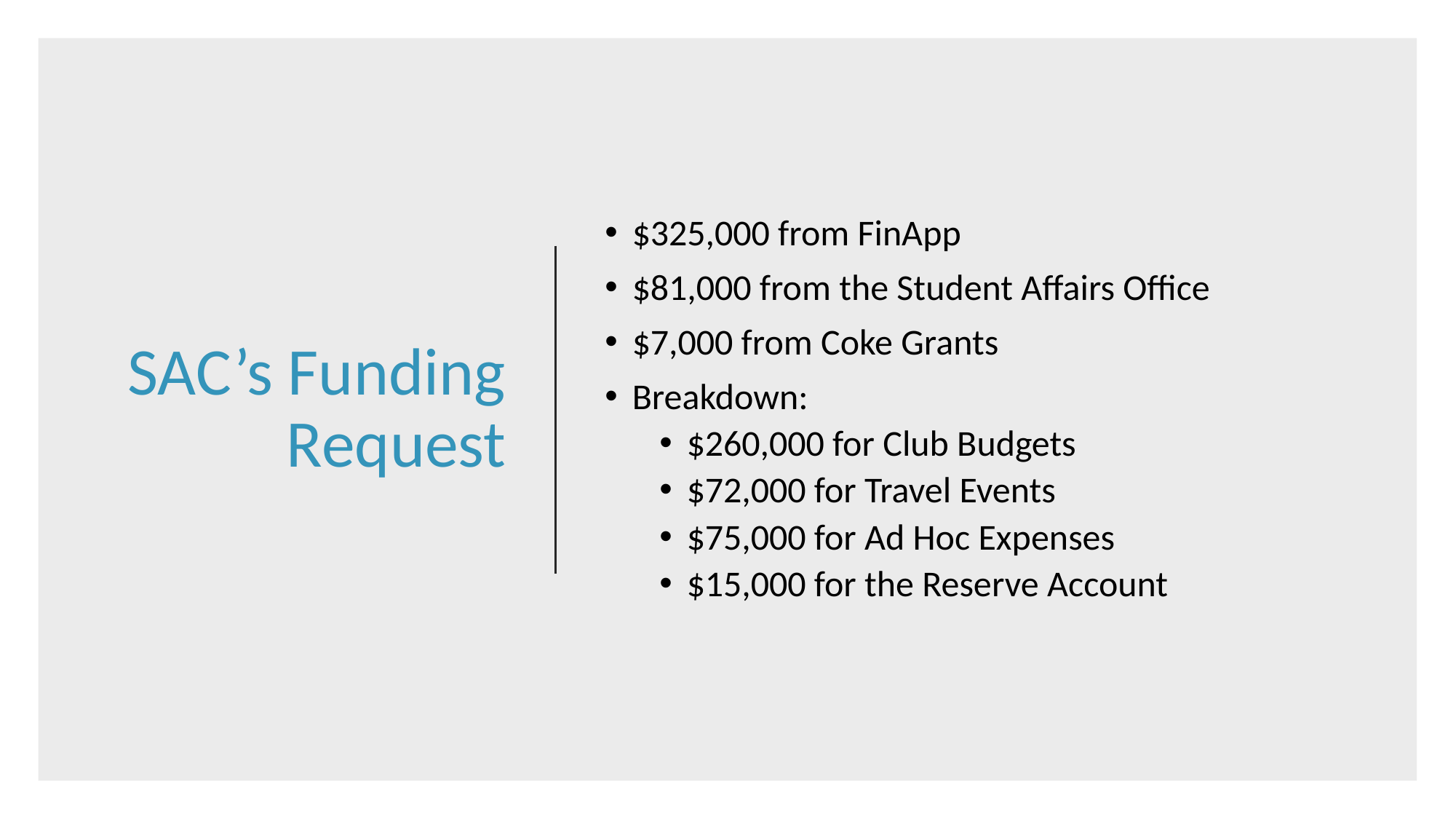

# SAC’s Funding Request
$325,000 from FinApp
$81,000 from the Student Affairs Office
$7,000 from Coke Grants
Breakdown:
$260,000 for Club Budgets
$72,000 for Travel Events
$75,000 for Ad Hoc Expenses
$15,000 for the Reserve Account